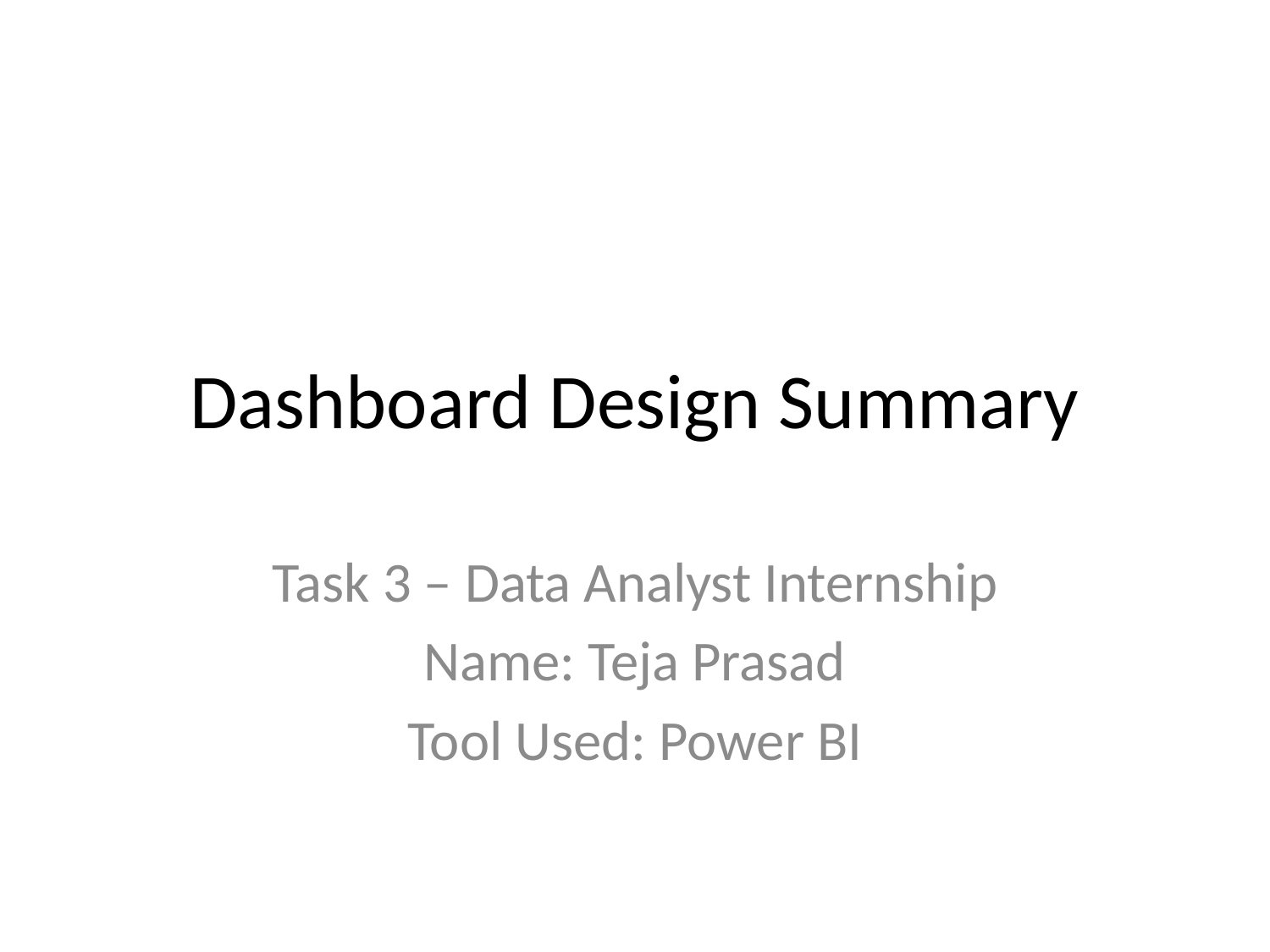

# Dashboard Design Summary
Task 3 – Data Analyst Internship
Name: Teja Prasad
Tool Used: Power BI